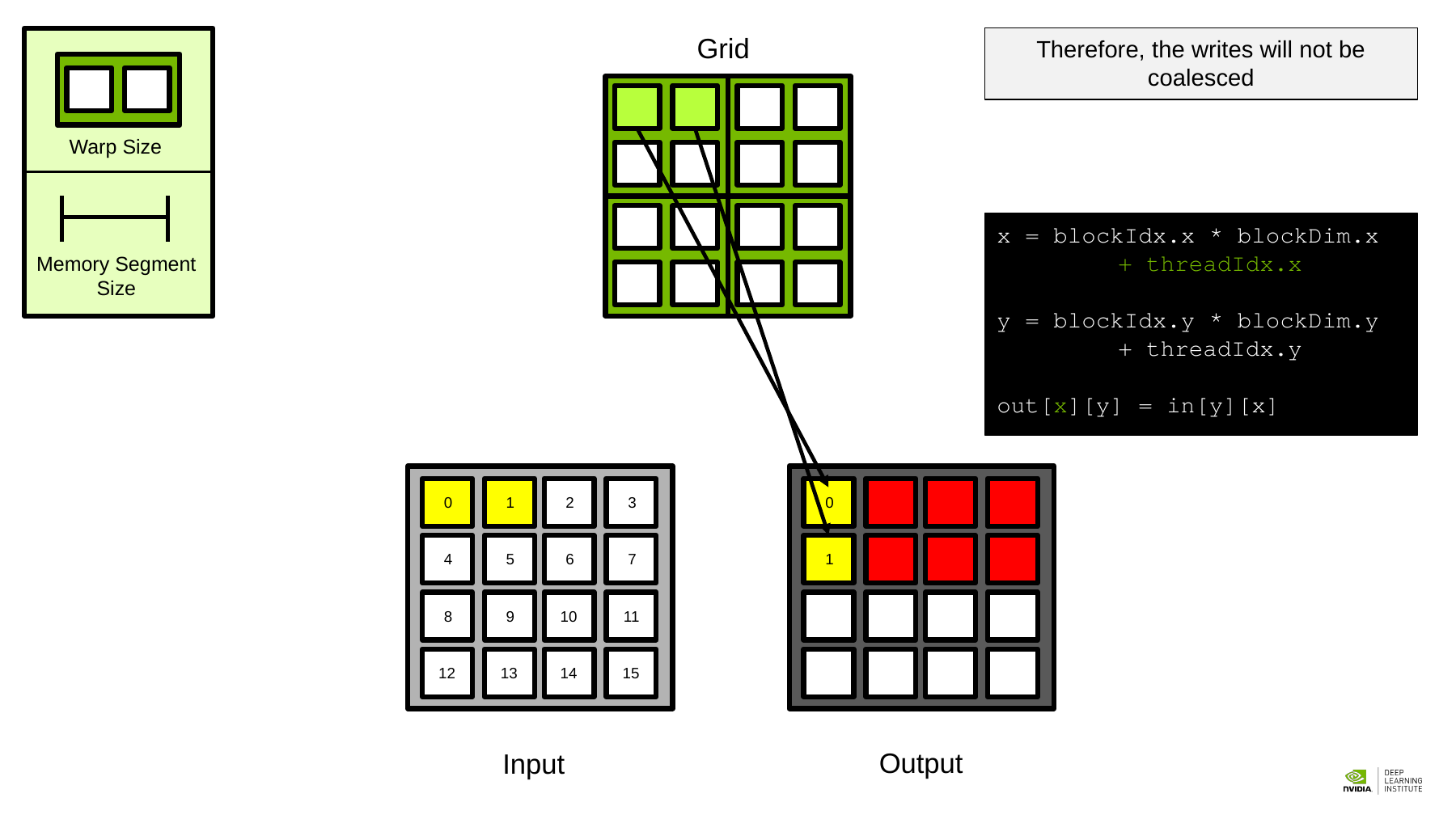

Grid
Therefore, the writes will not be coalesced

Warp Size
Memory Segment Size

x = blockIdx.x * blockDim.x 	+ threadIdx.x

y = blockIdx.y * blockDim.y 	+ threadIdx.y

out[x][y] = in[y][x]

0
1
2
3
0

4
5
6
7

1

8
9
10
11

12
13
14
15

Output
Input